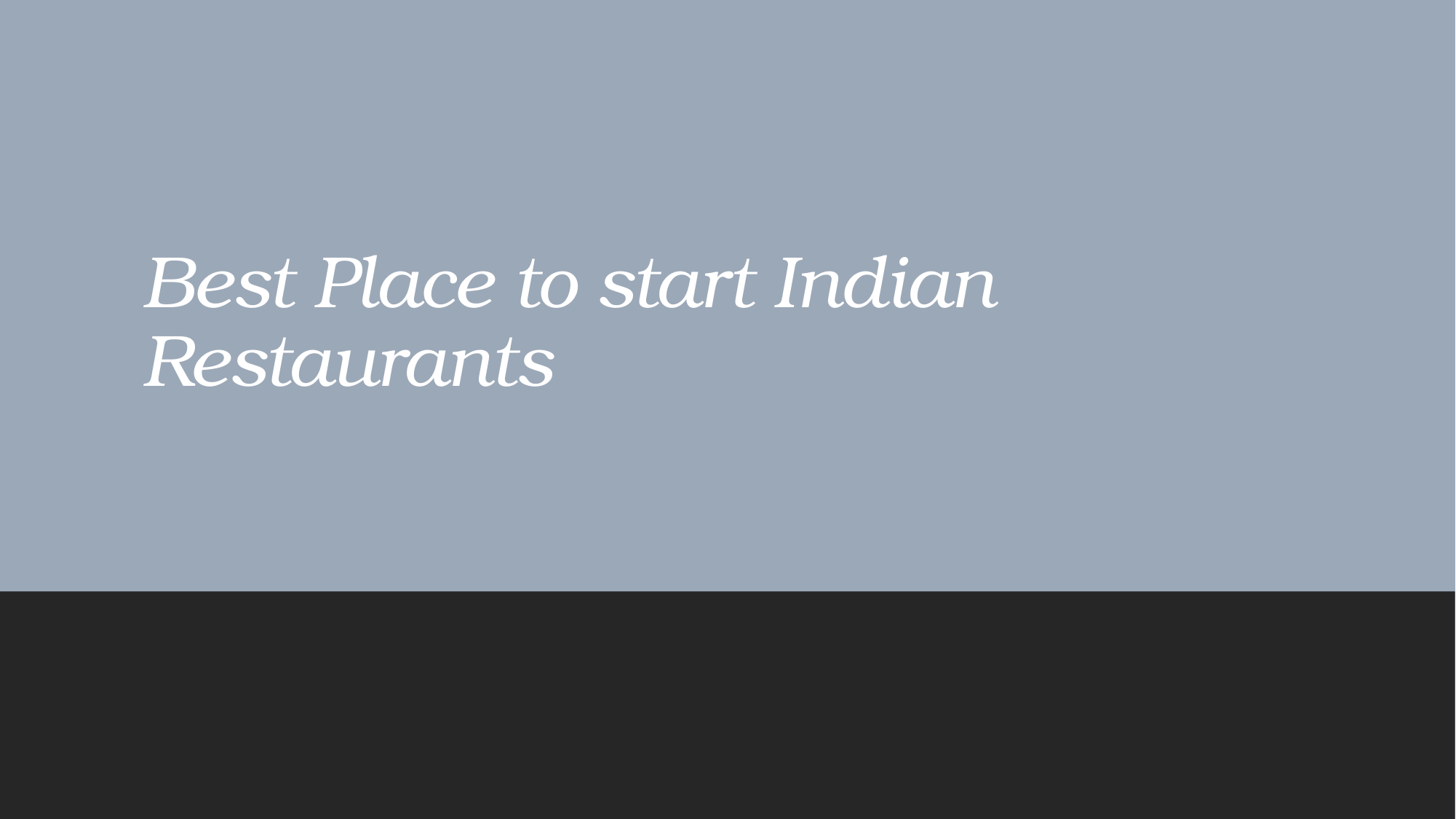

# Best Place to start Indian Restaurants